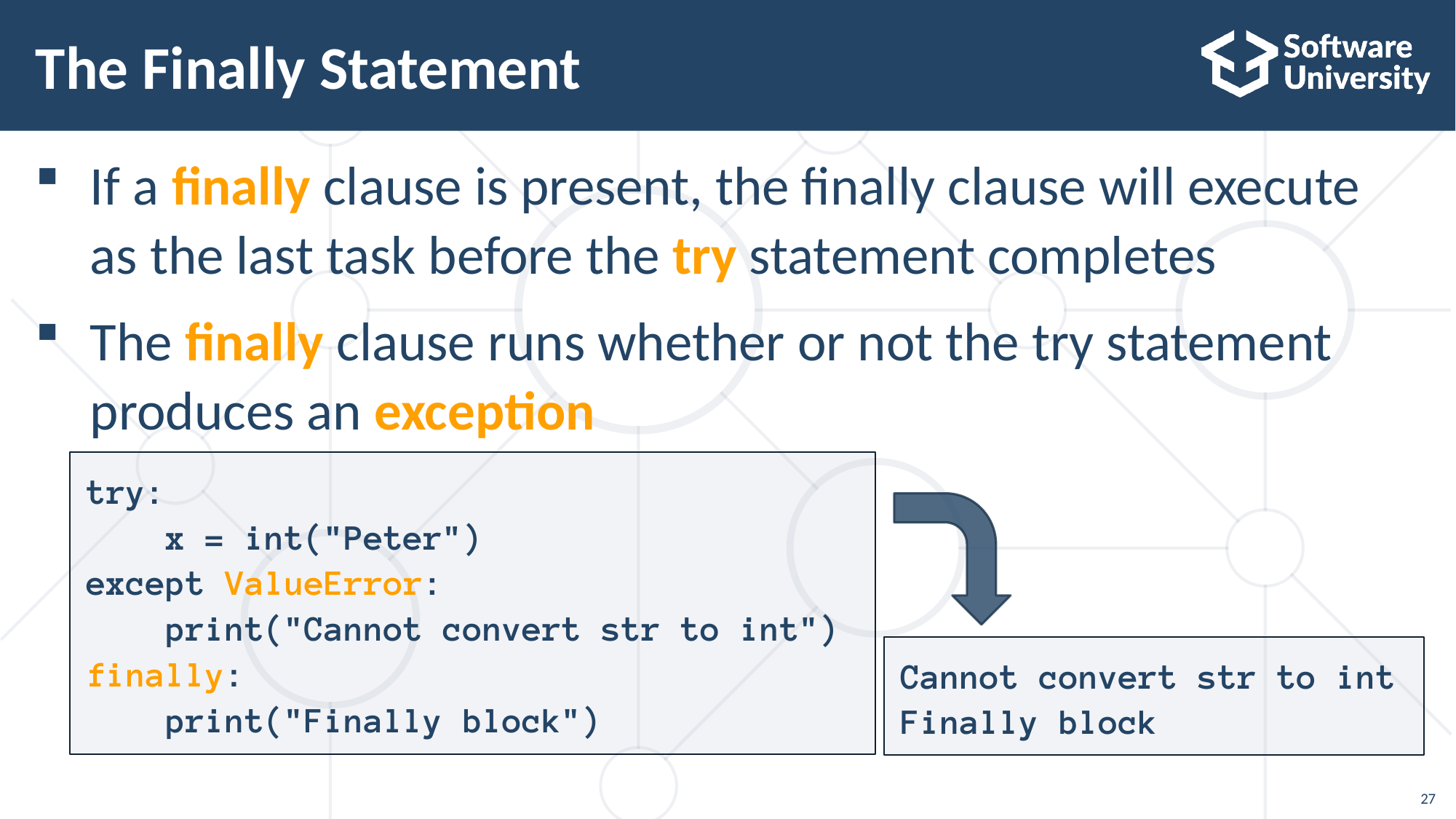

# The Finally Statement
If a finally clause is present, the finally clause will execute as the last task before the try statement completes
The finally clause runs whether or not the try statement produces an exception
try:
    x = int("Peter")
except ValueError:
    print("Cannot convert str to int")
finally:
    print("Finally block")

Cannot convert str to int
Finally block
27